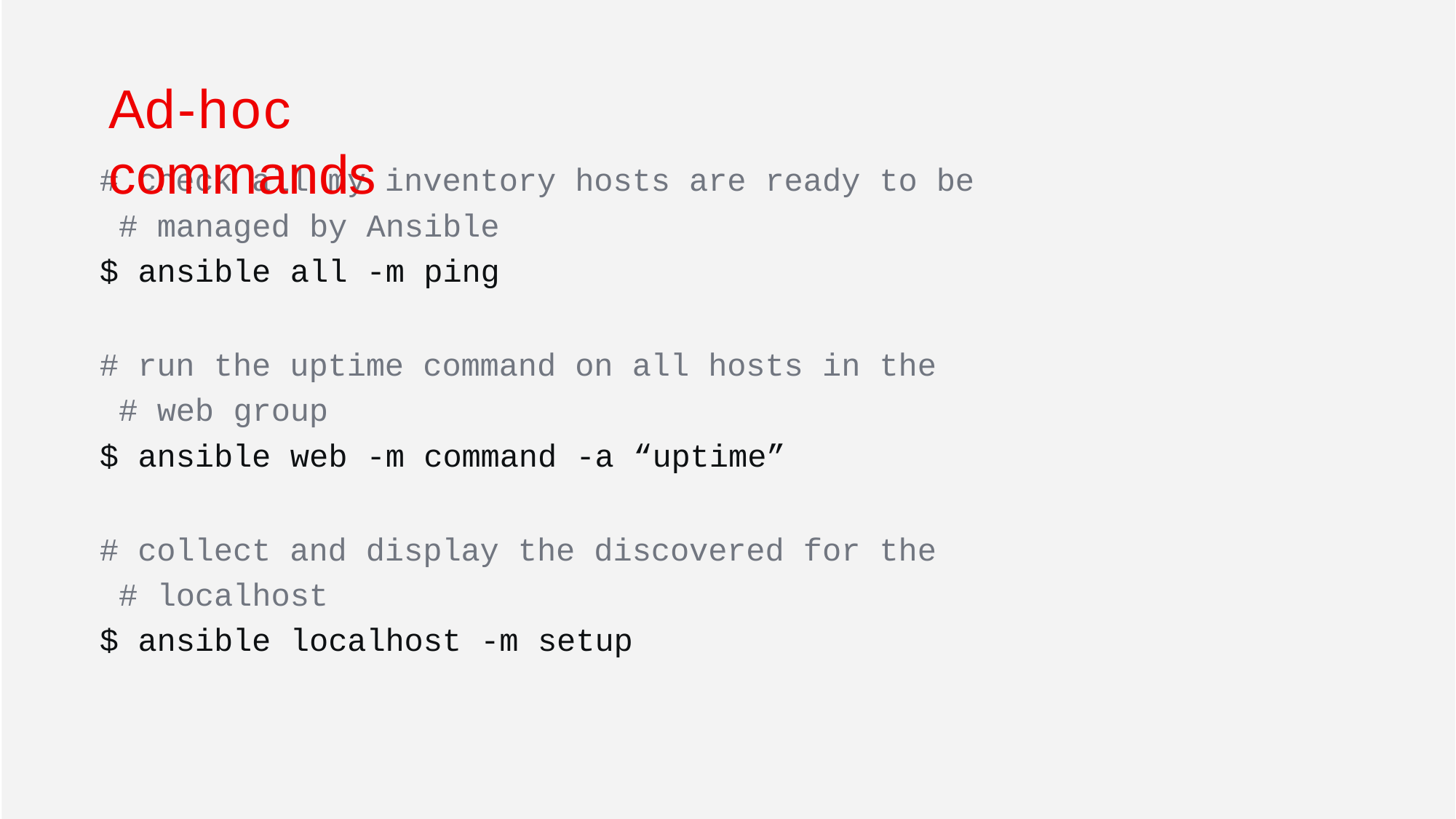

# Ad-hoc commands
# check all my inventory hosts are ready to be  # managed by Ansible
$ ansible all -m ping

# run the uptime command on all hosts in the  # web group
$ ansible web -m command -a “uptime”

# collect and display the discovered for the  # localhost
$ ansible localhost -m setup